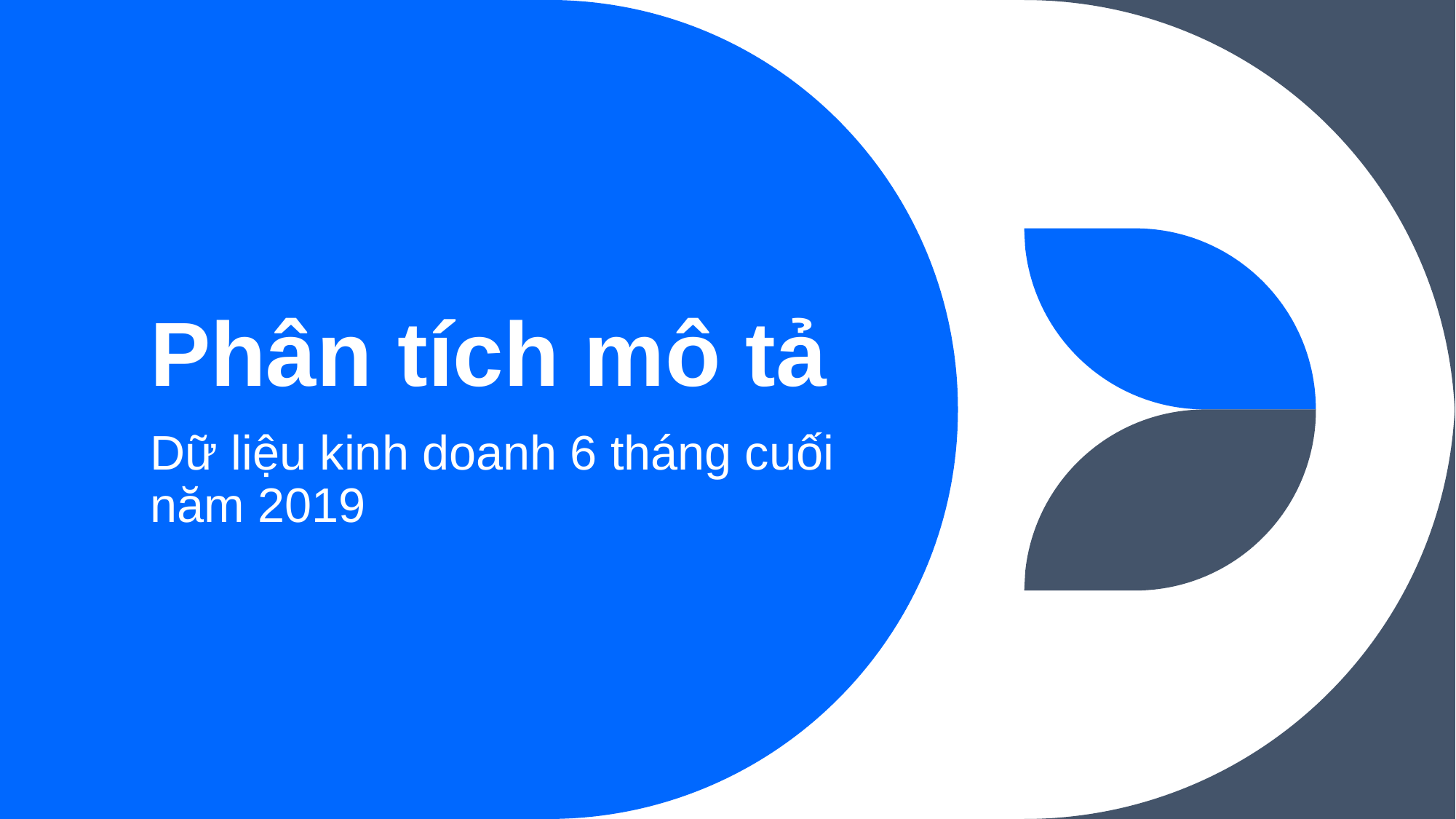

# Phân tích mô tả
Dữ liệu kinh doanh 6 tháng cuối năm 2019